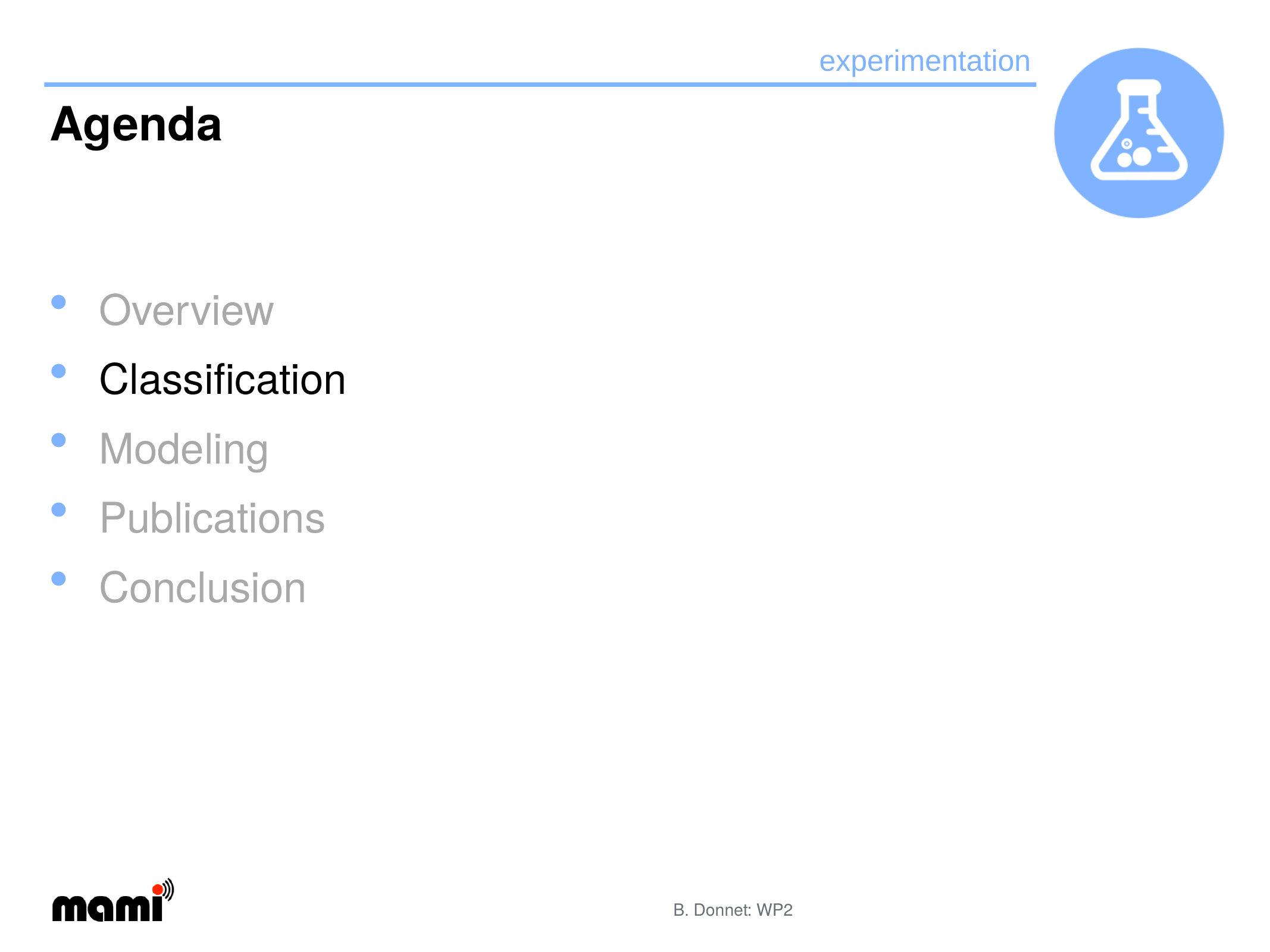

# Agenda
Overview
Classification
Modeling
Publications
Conclusion
9